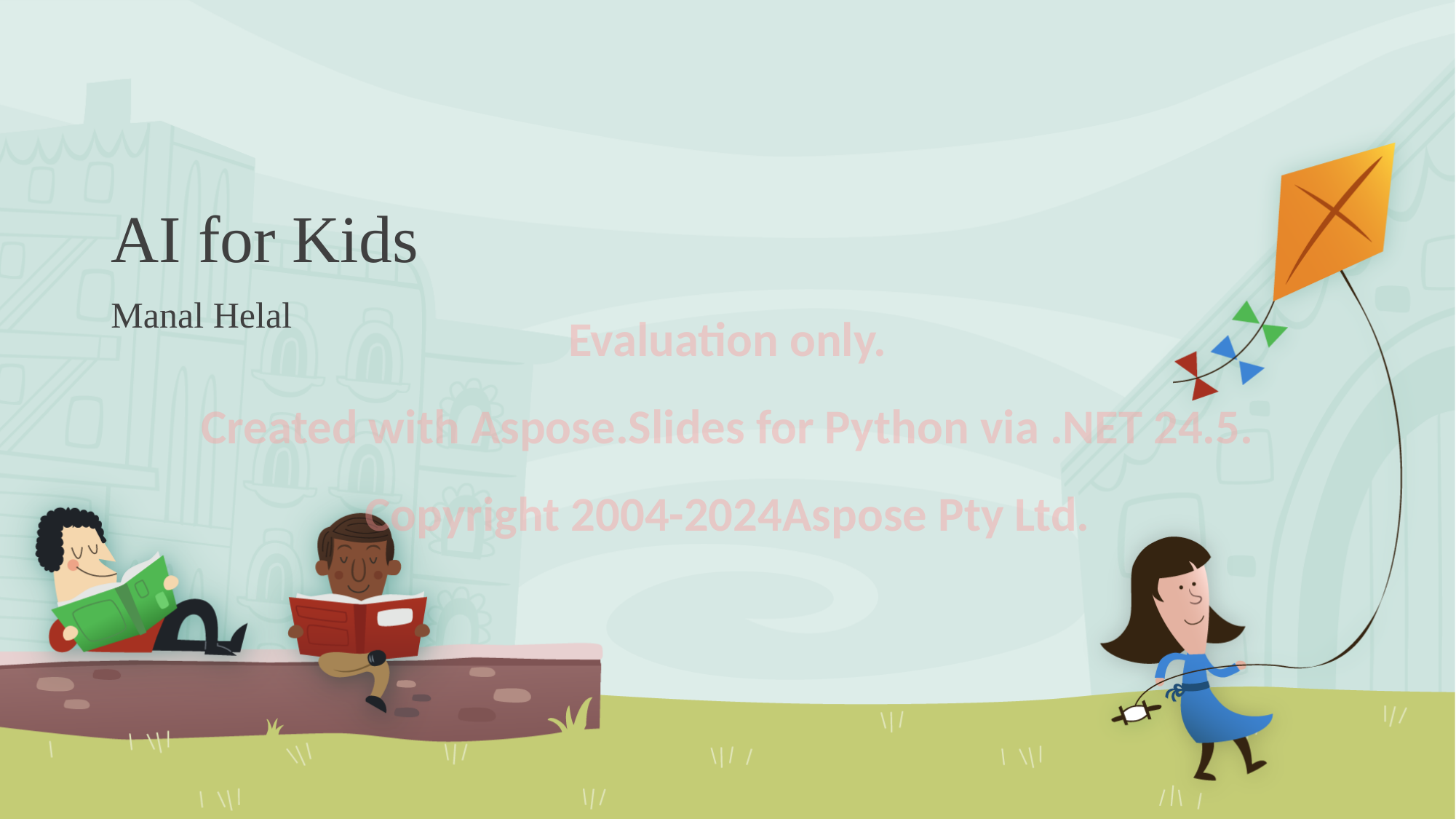

# AI for Kids
Manal Helal
Evaluation only.
Created with Aspose.Slides for Python via .NET 24.5.
Copyright 2004-2024Aspose Pty Ltd.